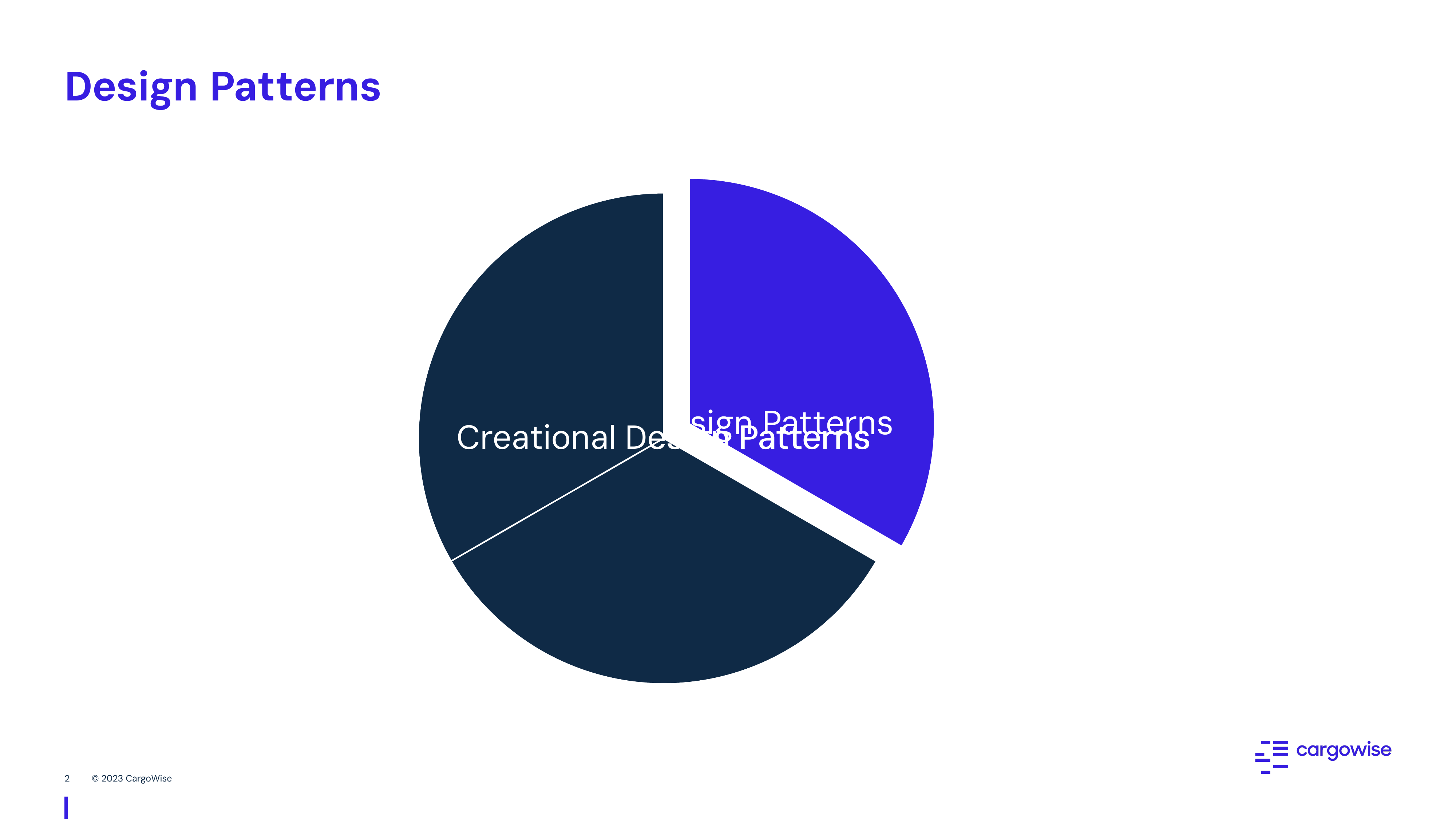

# Design Patterns
Structural Design Patterns
Behavioral Design Patterns
Creational Design Patterns
2
© 2023 CargoWise